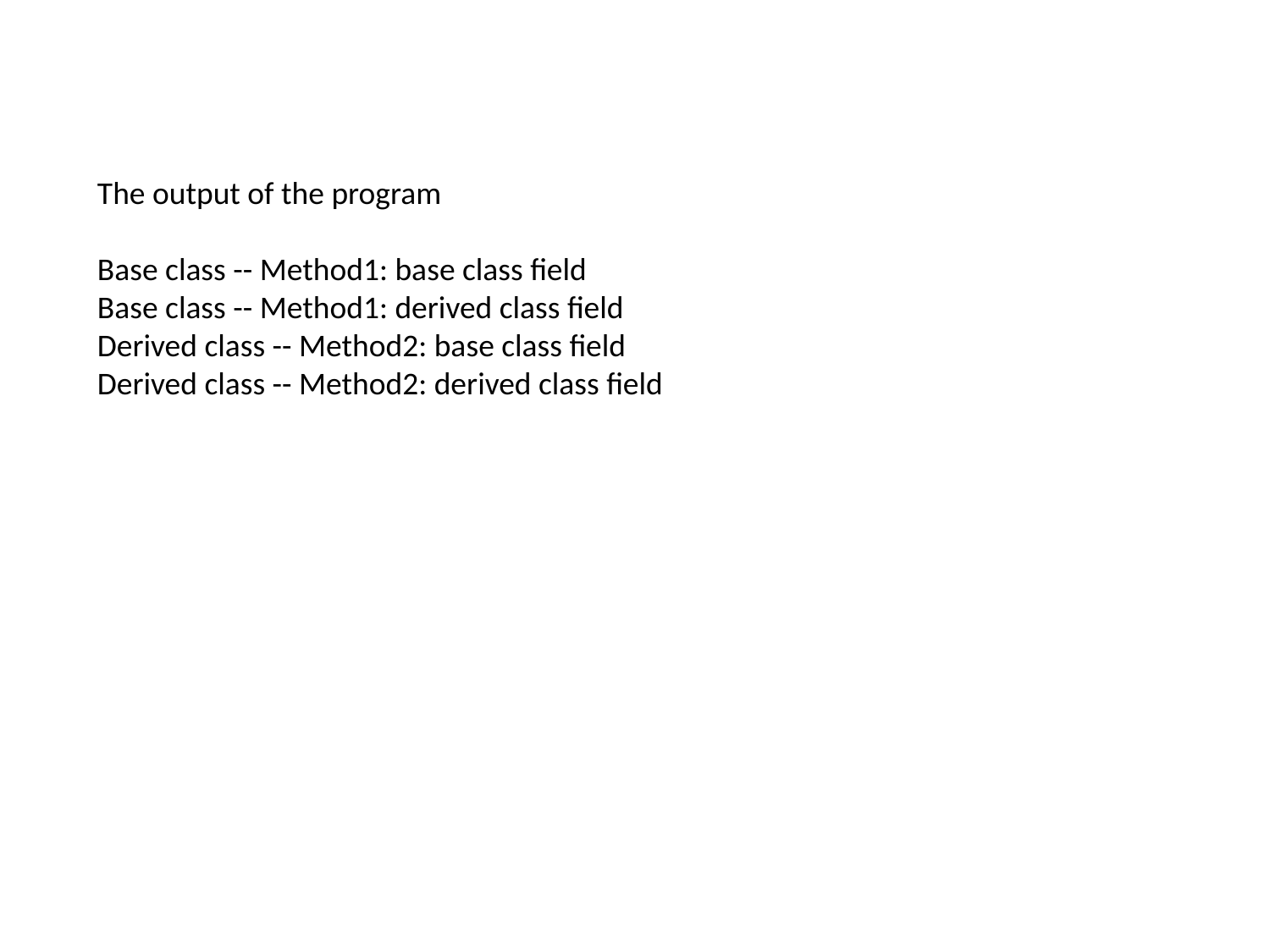

The output of the program

Base class -- Method1: base class field
Base class -- Method1: derived class field
Derived class -- Method2: base class field
Derived class -- Method2: derived class field